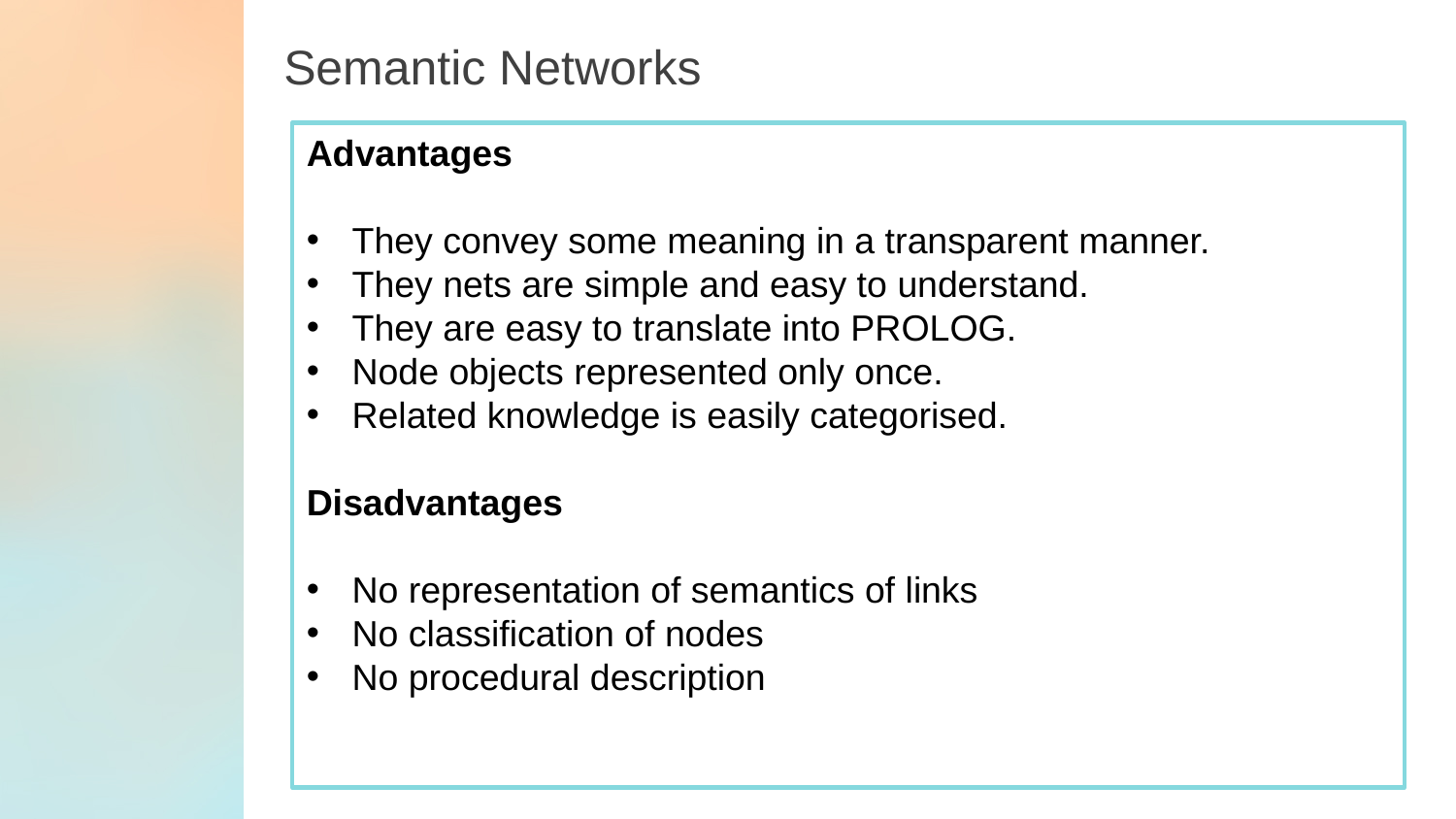

Semantic Networks

Advantages

They convey some meaning in a transparent manner.
They nets are simple and easy to understand.
They are easy to translate into PROLOG.
Node objects represented only once.
Related knowledge is easily categorised.

Disadvantages

No representation of semantics of links
No classification of nodes
No procedural description